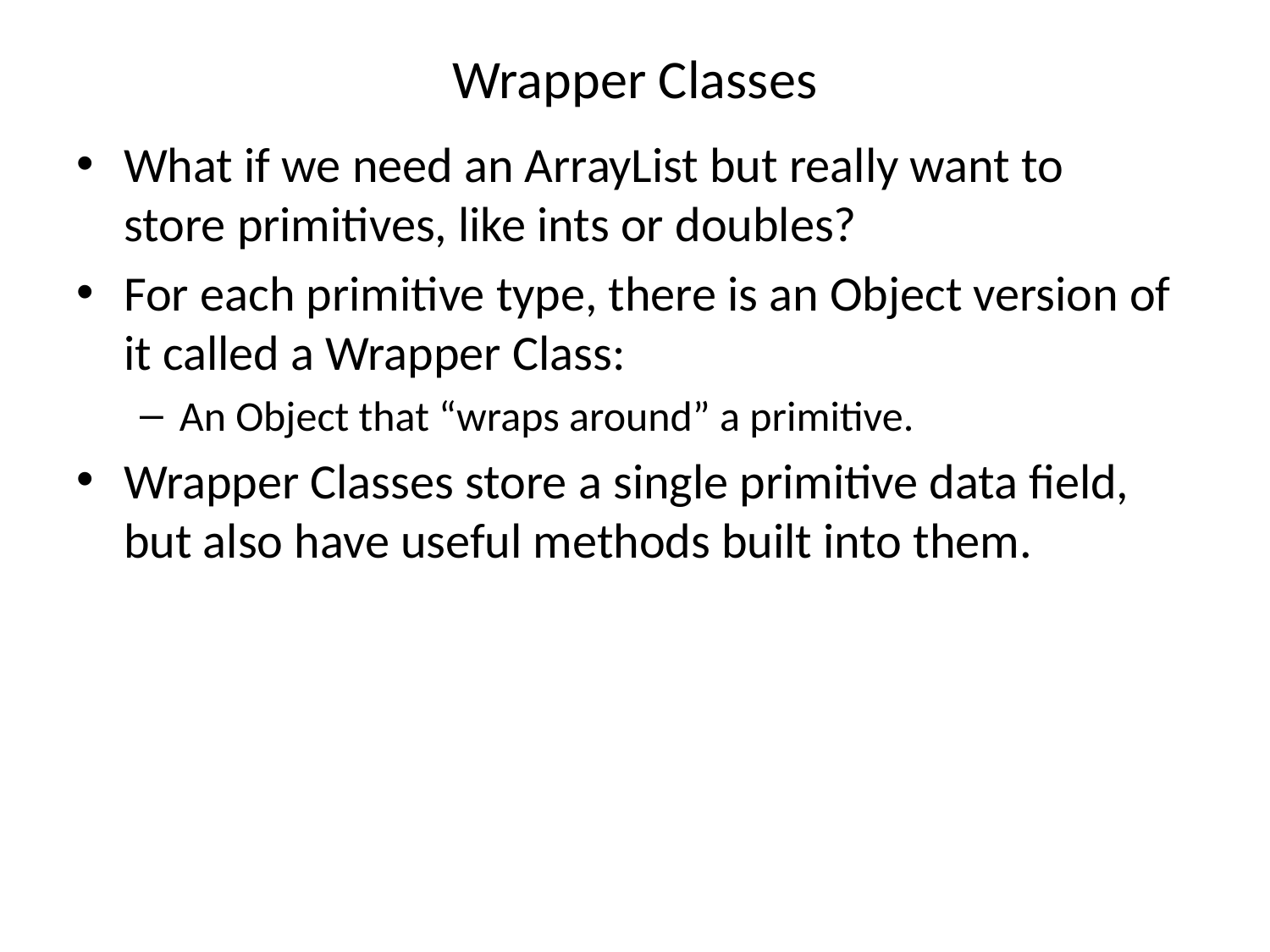

# Wrapper Classes
What if we need an ArrayList but really want to   store primitives, like ints or doubles?
For each primitive type, there is an Object version of it called a Wrapper Class:
An Object that “wraps around” a primitive.
Wrapper Classes store a single primitive data field, but also have useful methods built into them.